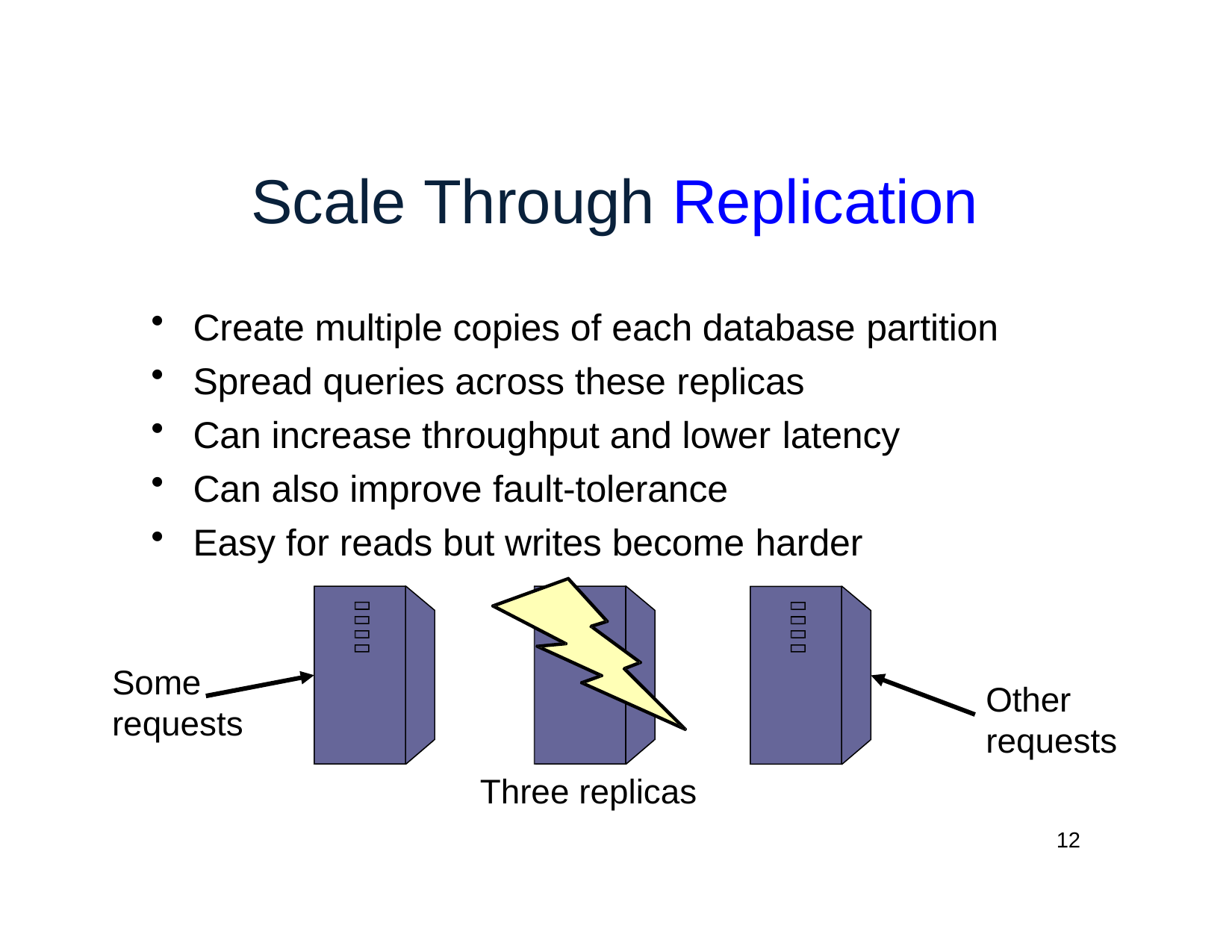

# Scale Through Replication
Create multiple copies of each database partition
Spread queries across these replicas
Can increase throughput and lower latency
Can also improve fault-tolerance
Easy for reads but writes become harder

Some  requests
Other  requests
Three replicas
12